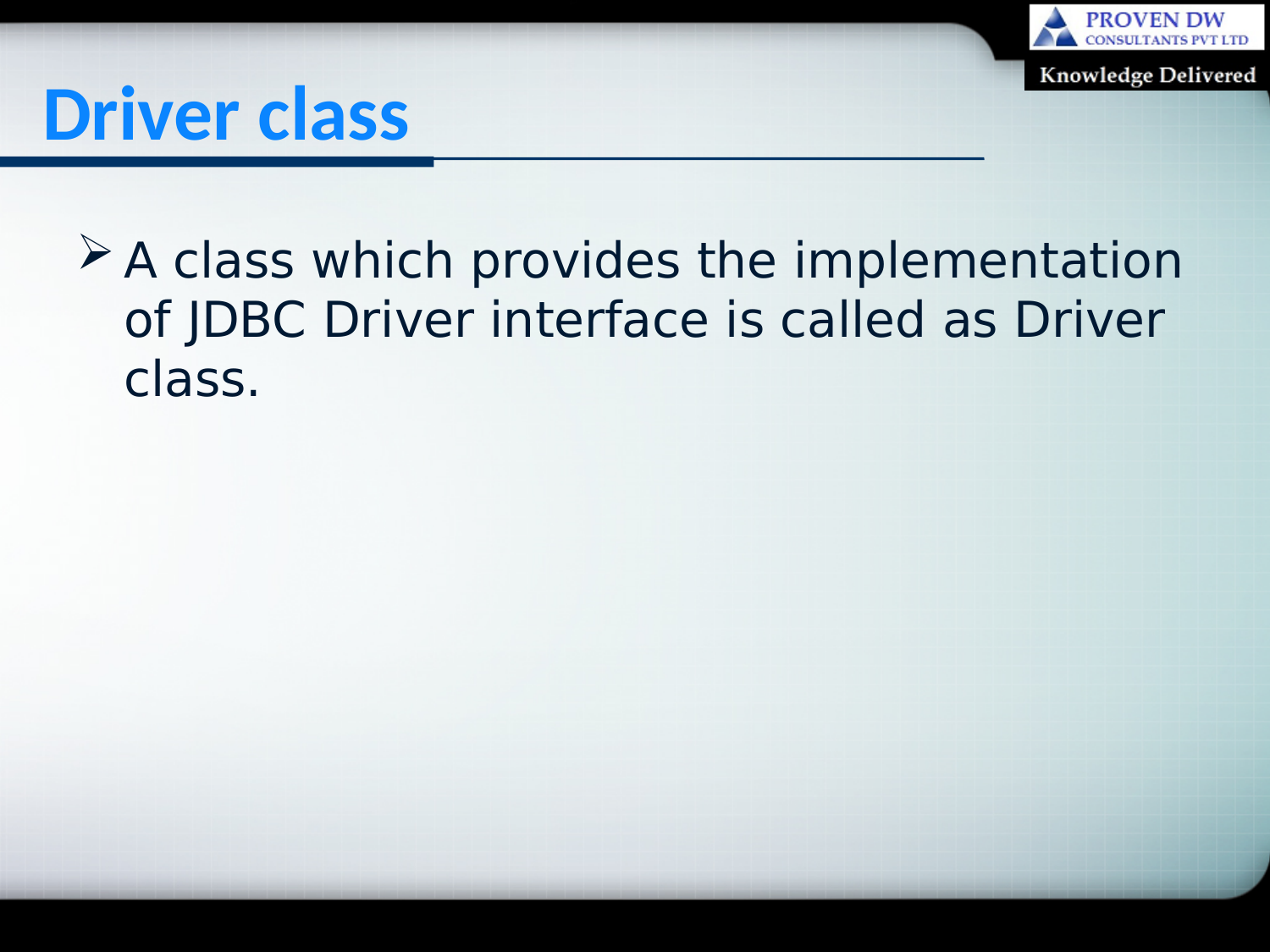

# Driver class
A class which provides the implementation of JDBC Driver interface is called as Driver class.